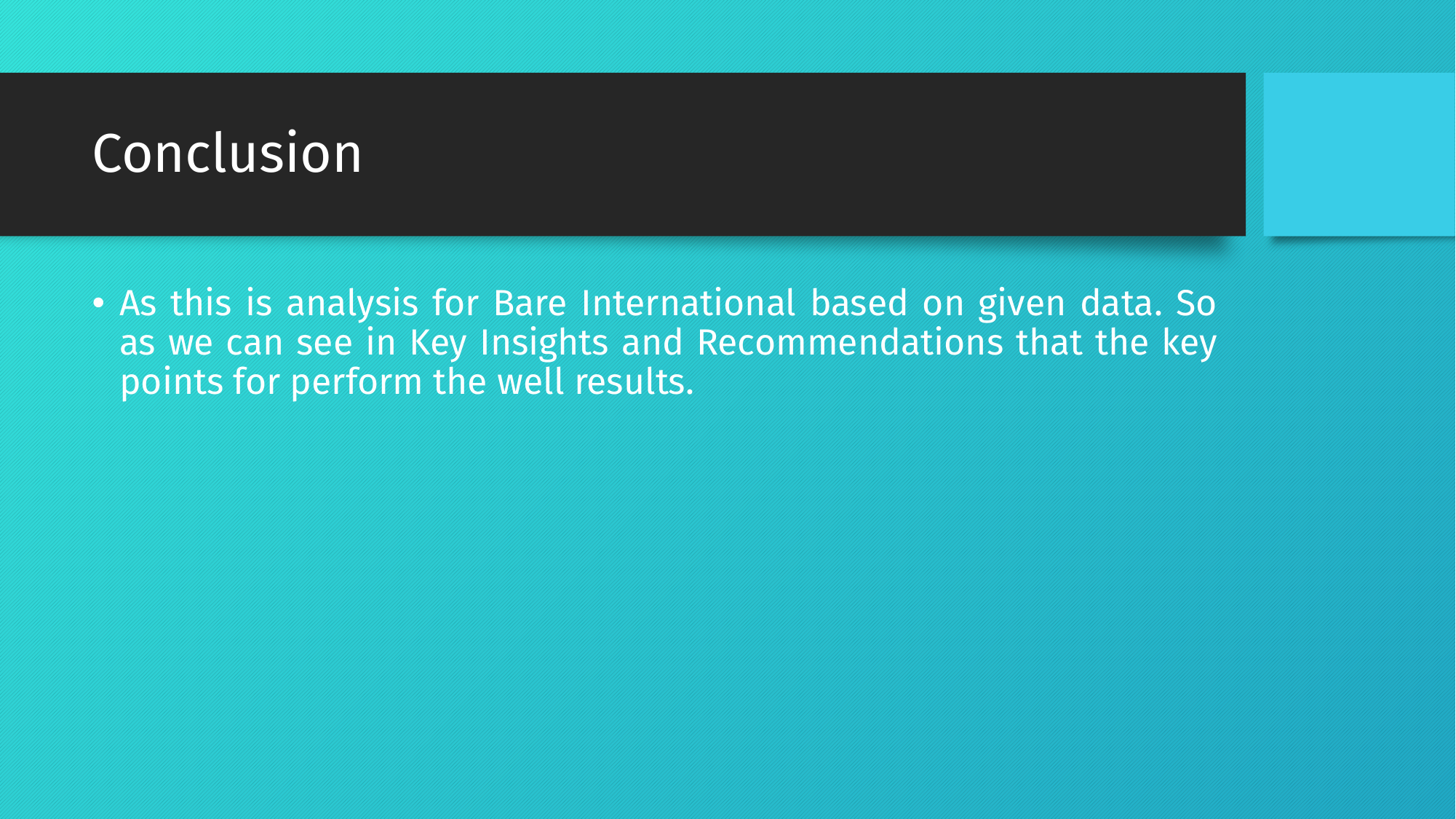

# Conclusion
As this is analysis for Bare International based on given data. So as we can see in Key Insights and Recommendations that the key points for perform the well results.